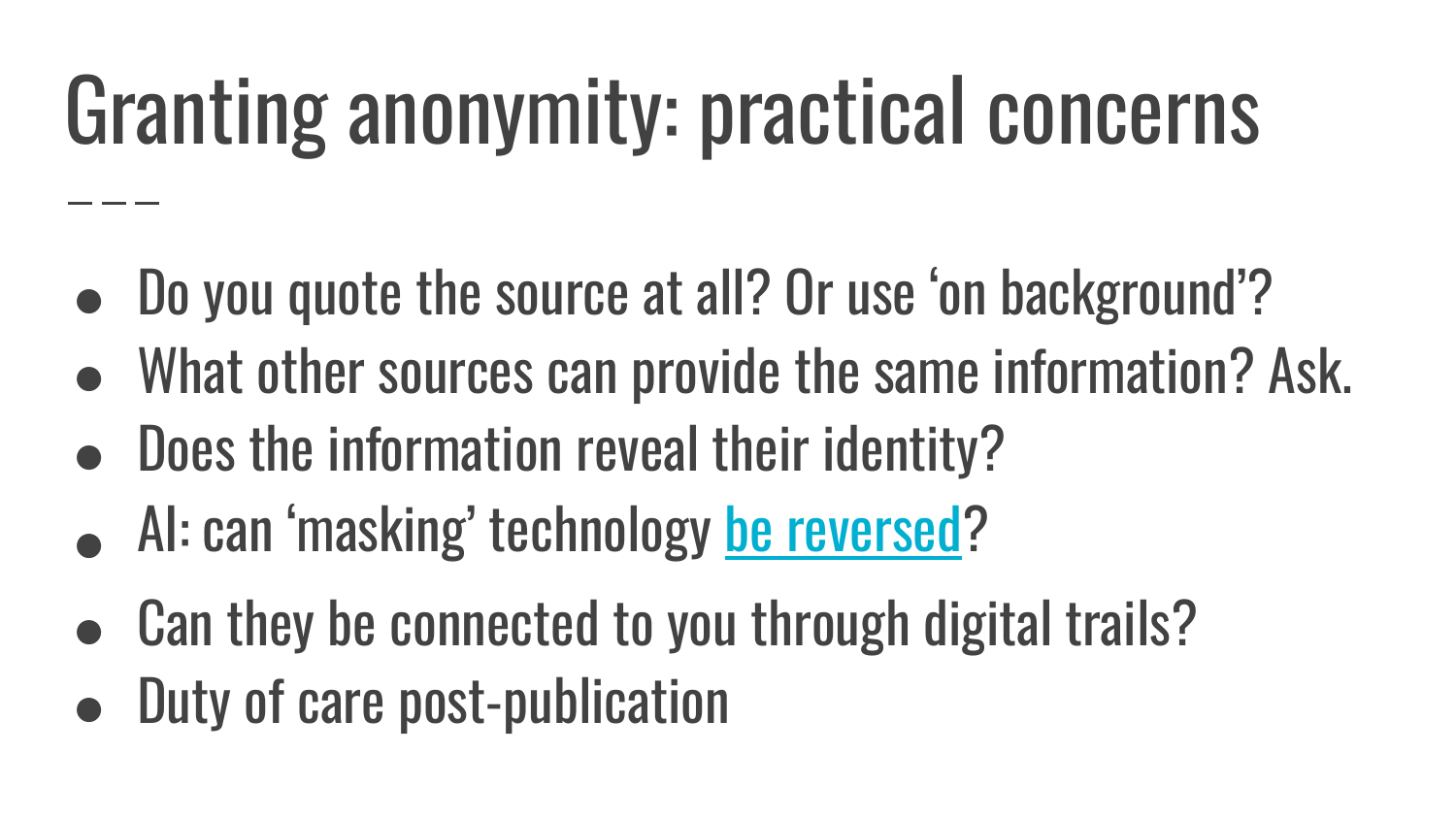

# Granting anonymity: practical concerns
Do you quote the source at all? Or use ‘on background’?
What other sources can provide the same information? Ask.
Does the information reveal their identity?
AI: can ‘masking’ technology be reversed?
Can they be connected to you through digital trails?
Duty of care post-publication